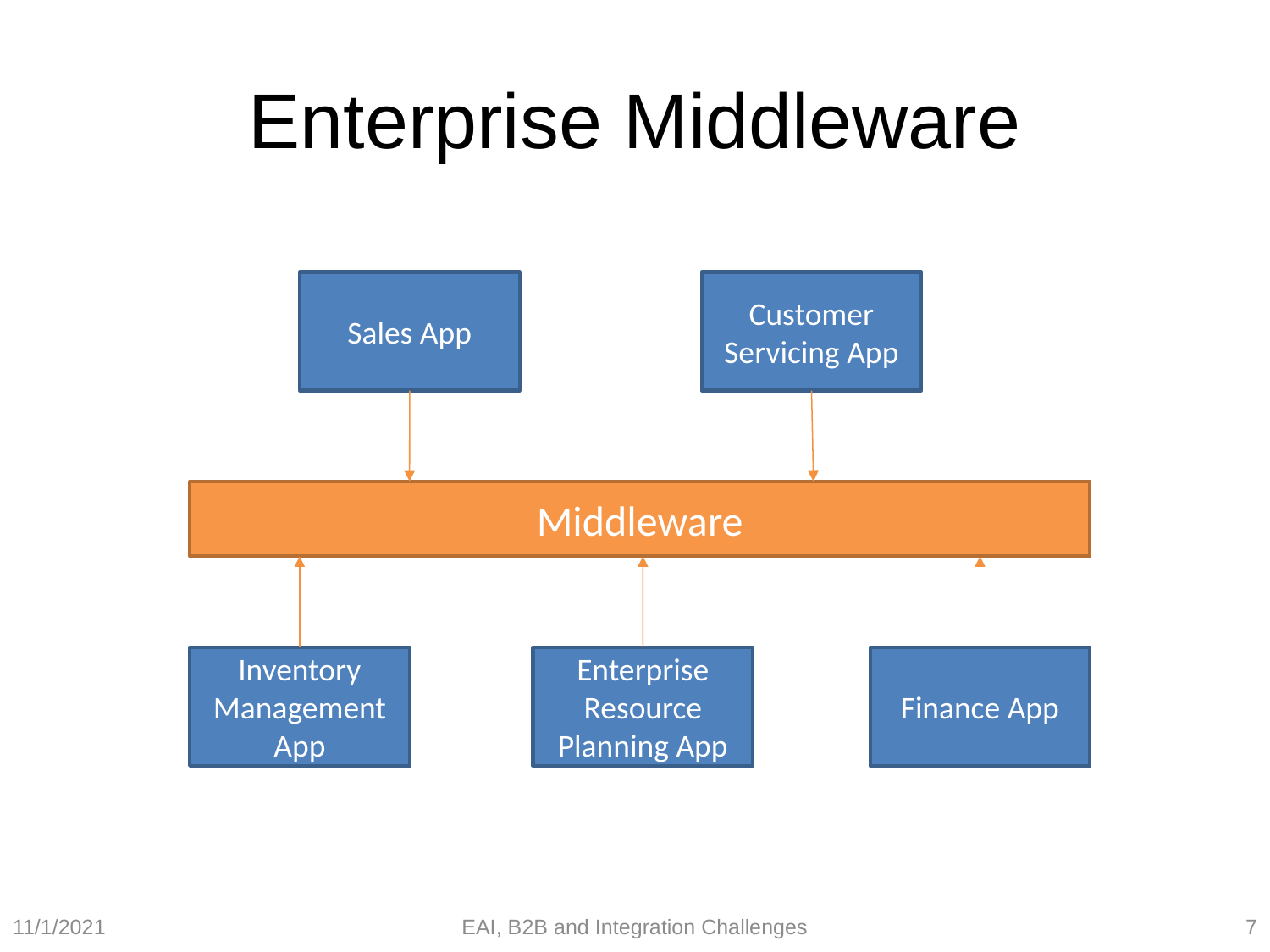

# Enterprise Middleware
Sales App
Customer Servicing App
Middleware
Enterprise Resource Planning App
Finance App
Inventory Management App
11/1/2021
EAI, B2B and Integration Challenges
7